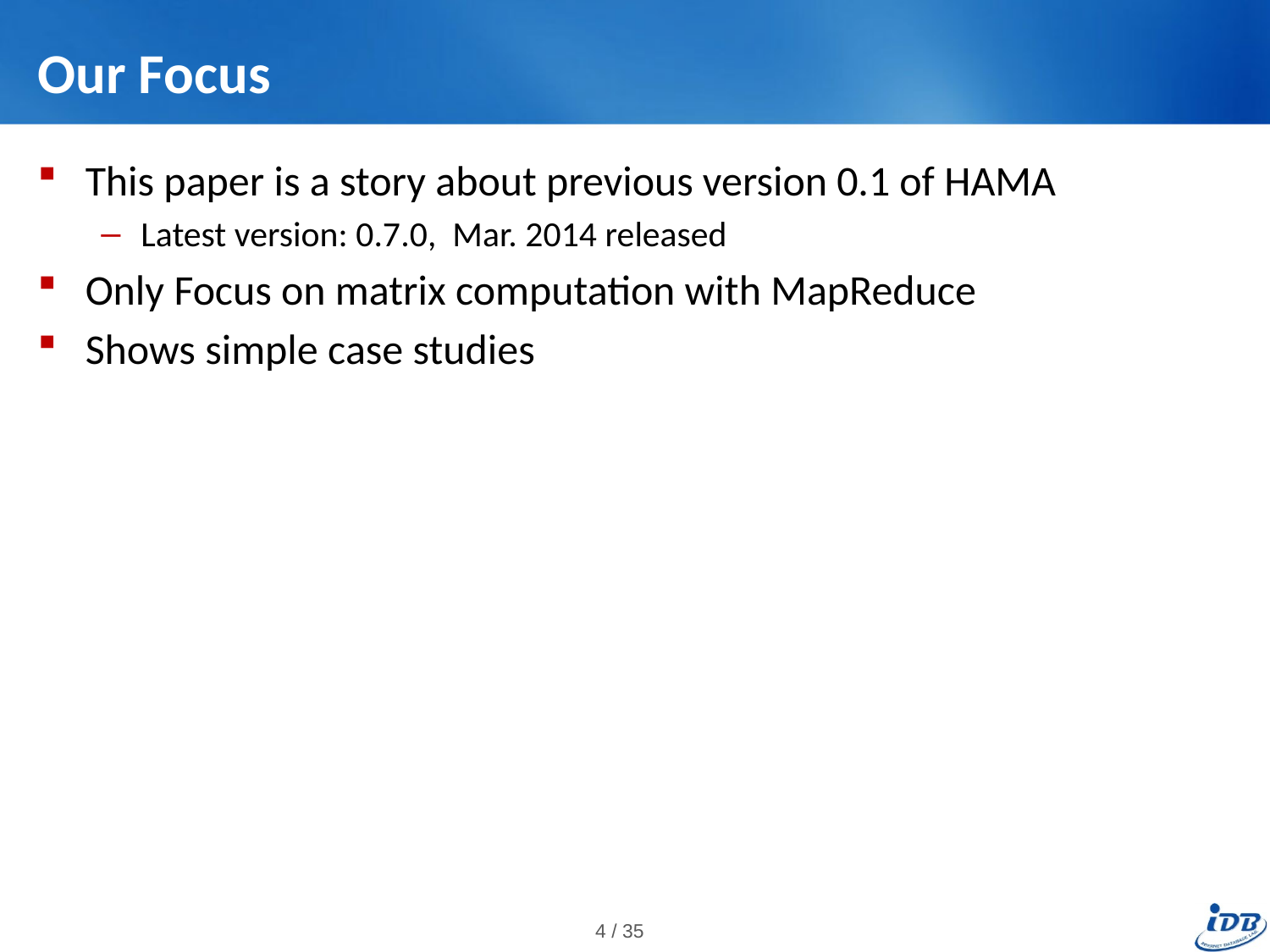

# Our Focus
This paper is a story about previous version 0.1 of HAMA
Latest version: 0.7.0,  Mar. 2014 released
Only Focus on matrix computation with MapReduce
Shows simple case studies